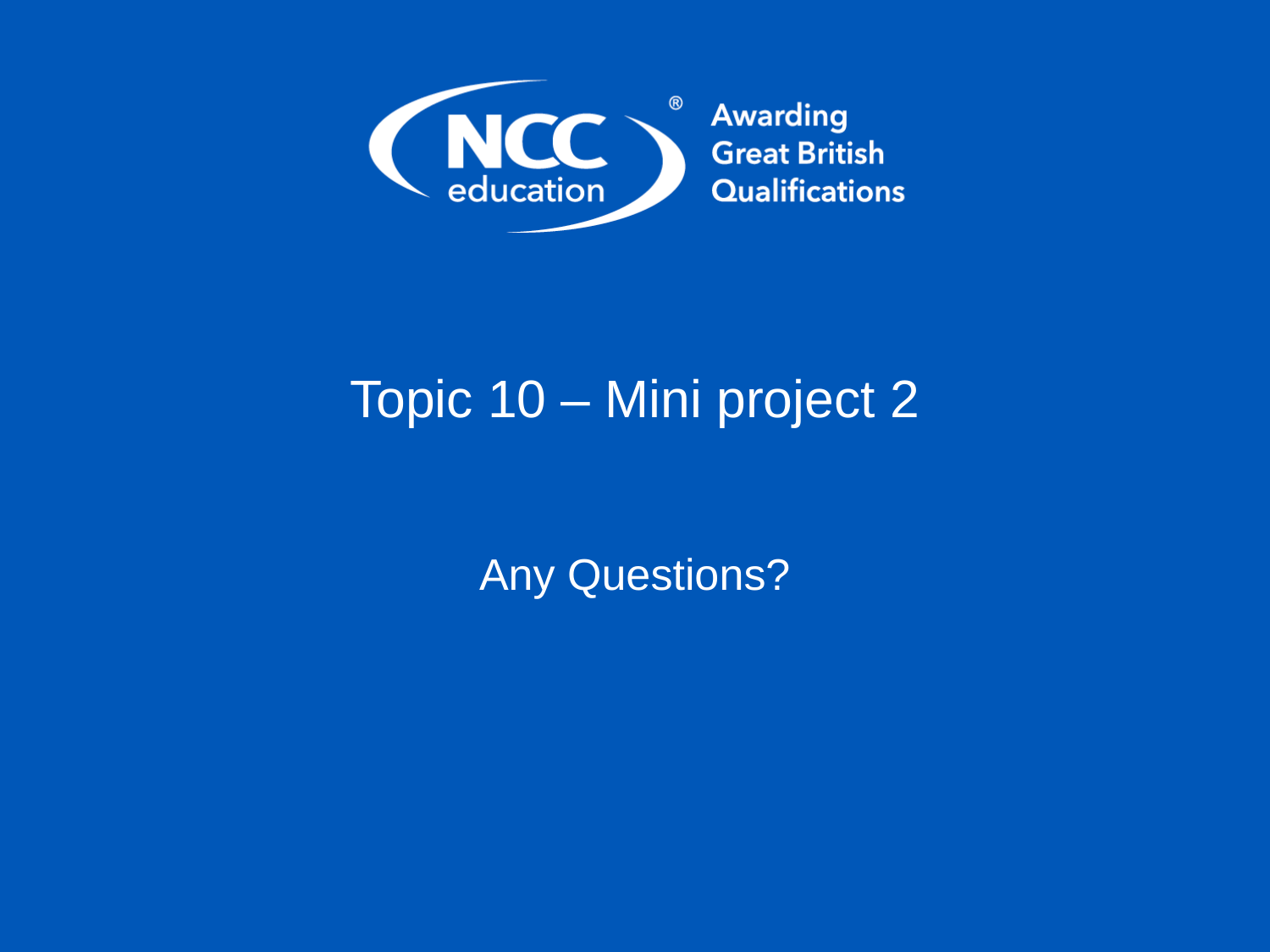

# Topic 10 – Mini project 2
Any Questions?